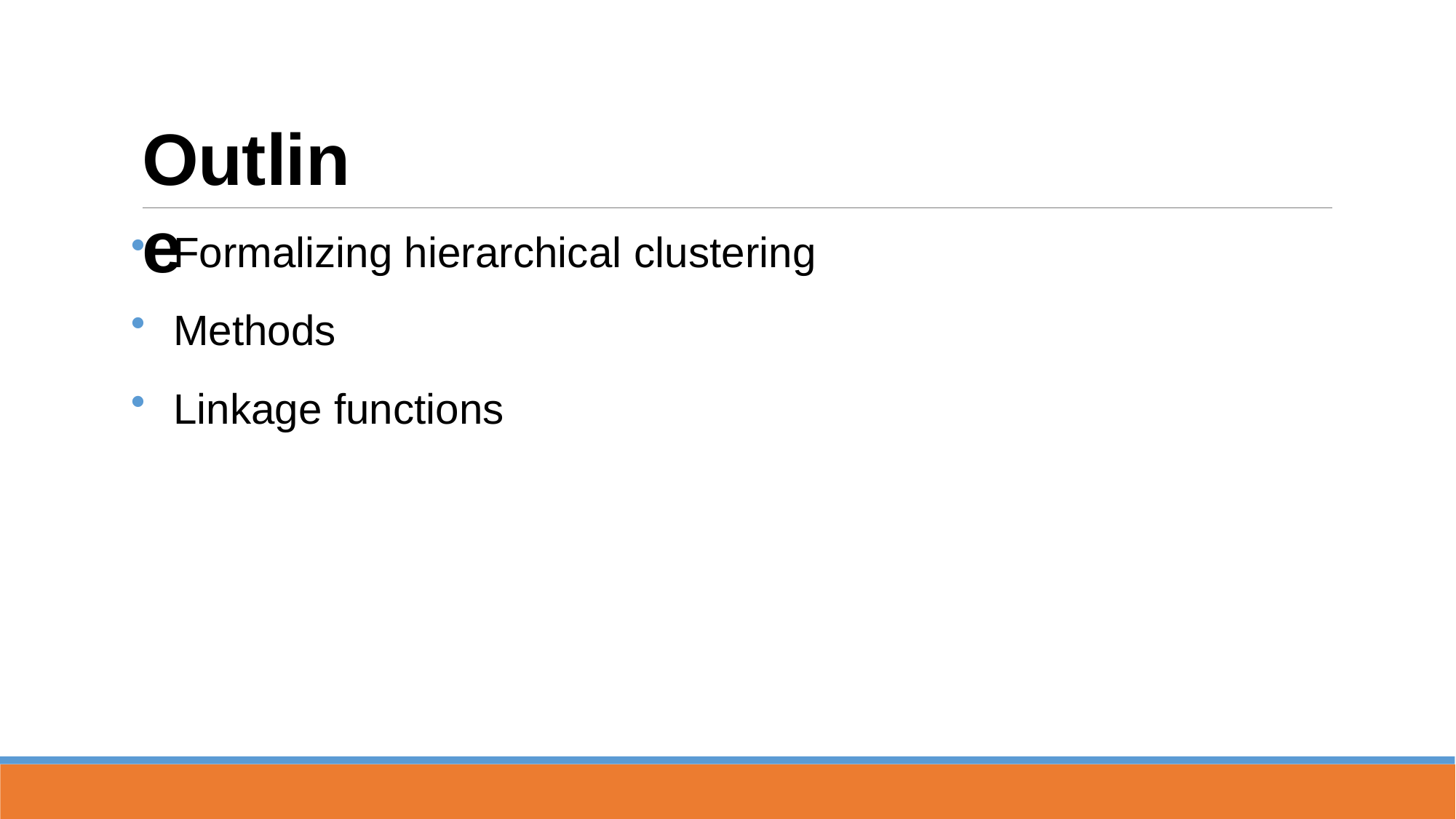

# Outline
Formalizing hierarchical clustering
Methods
Linkage functions